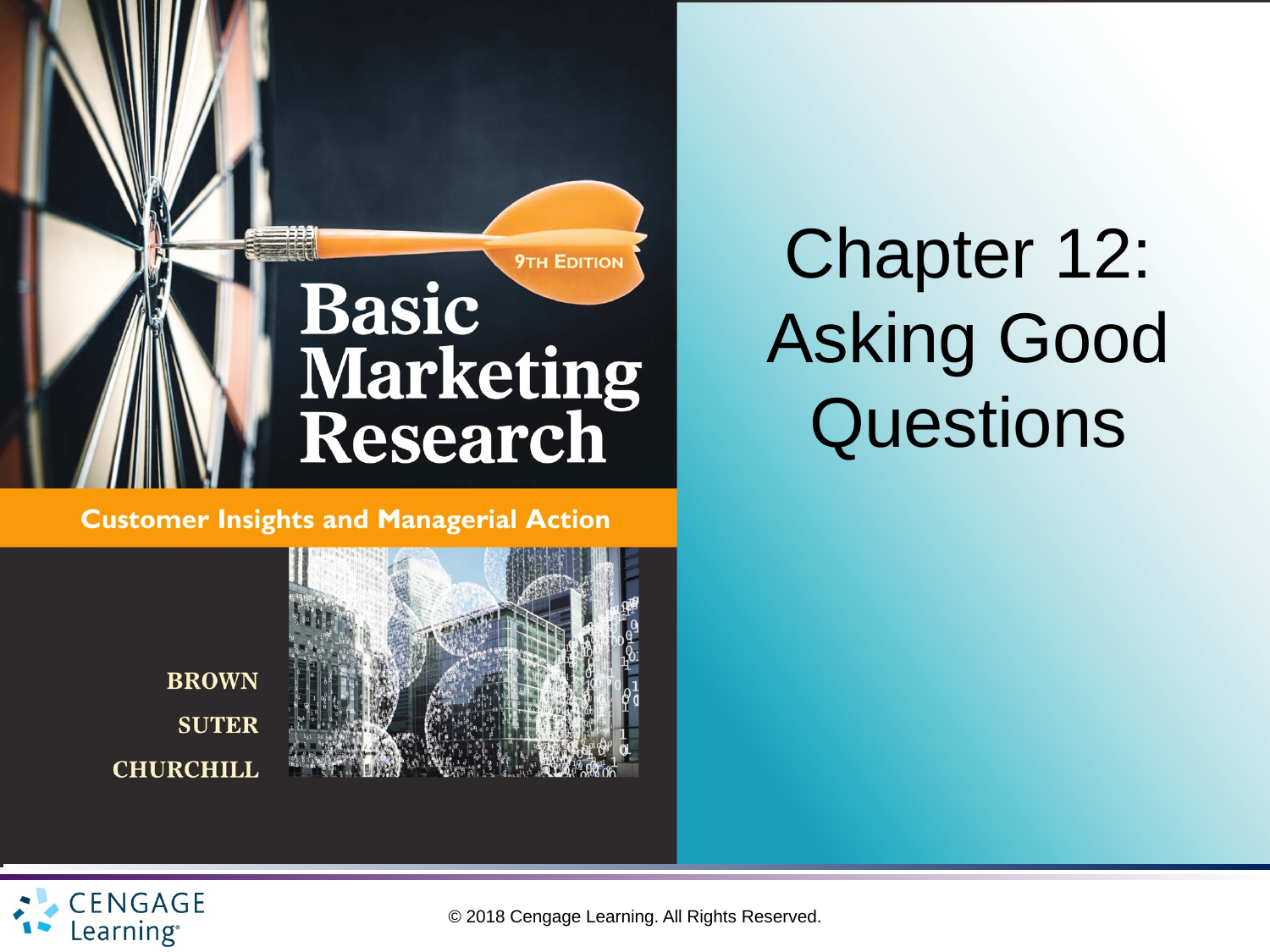

# Chapter 12: Asking Good Questions
© 2018 Cengage Learning. All Rights Reserved.